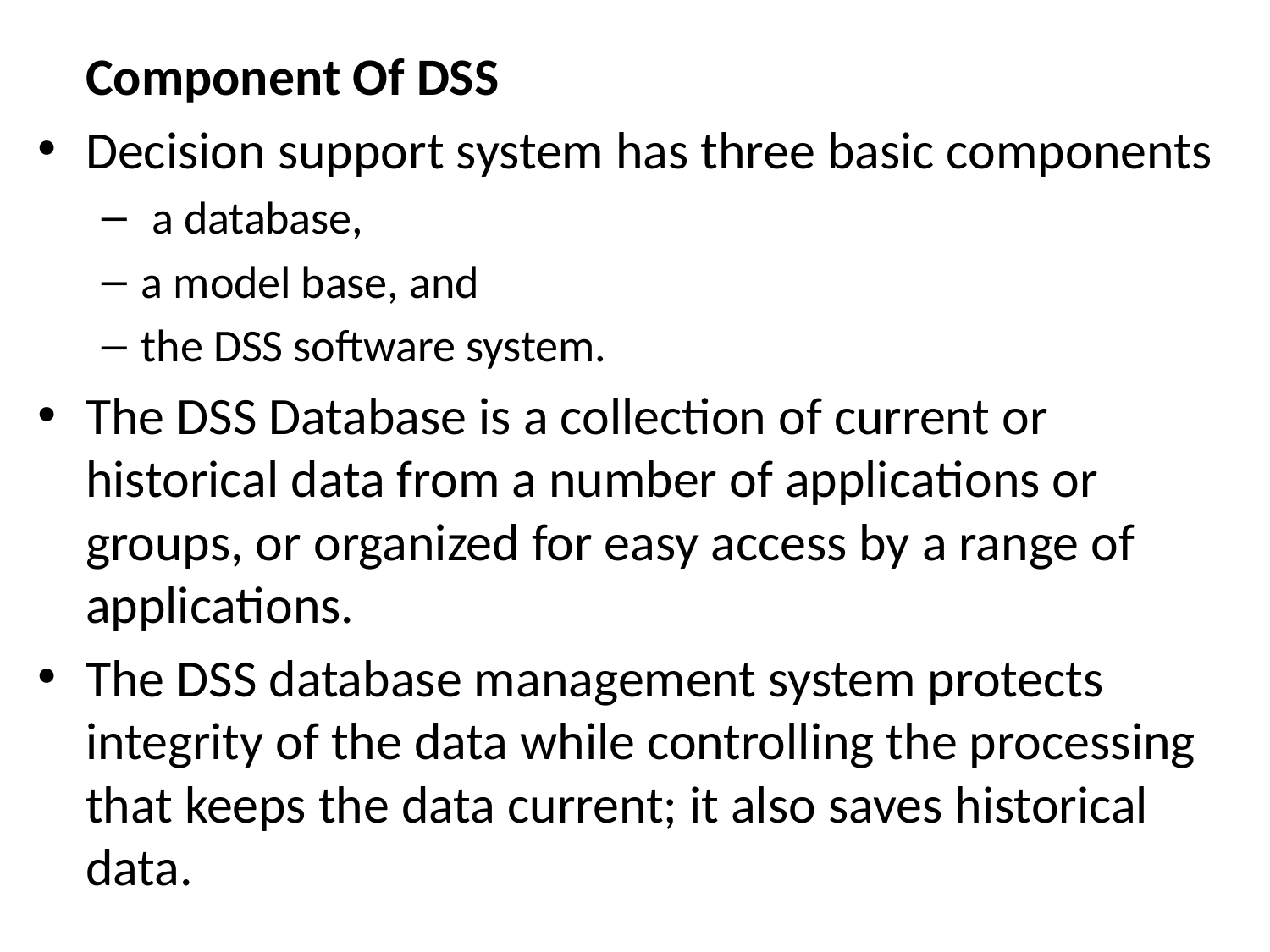

Component Of DSS
Decision support system has three basic components
 a database,
a model base, and
the DSS software system.
The DSS Database is a collection of current or historical data from a number of applications or groups, or organized for easy access by a range of applications.
The DSS database management system protects integrity of the data while controlling the processing that keeps the data current; it also saves historical data.